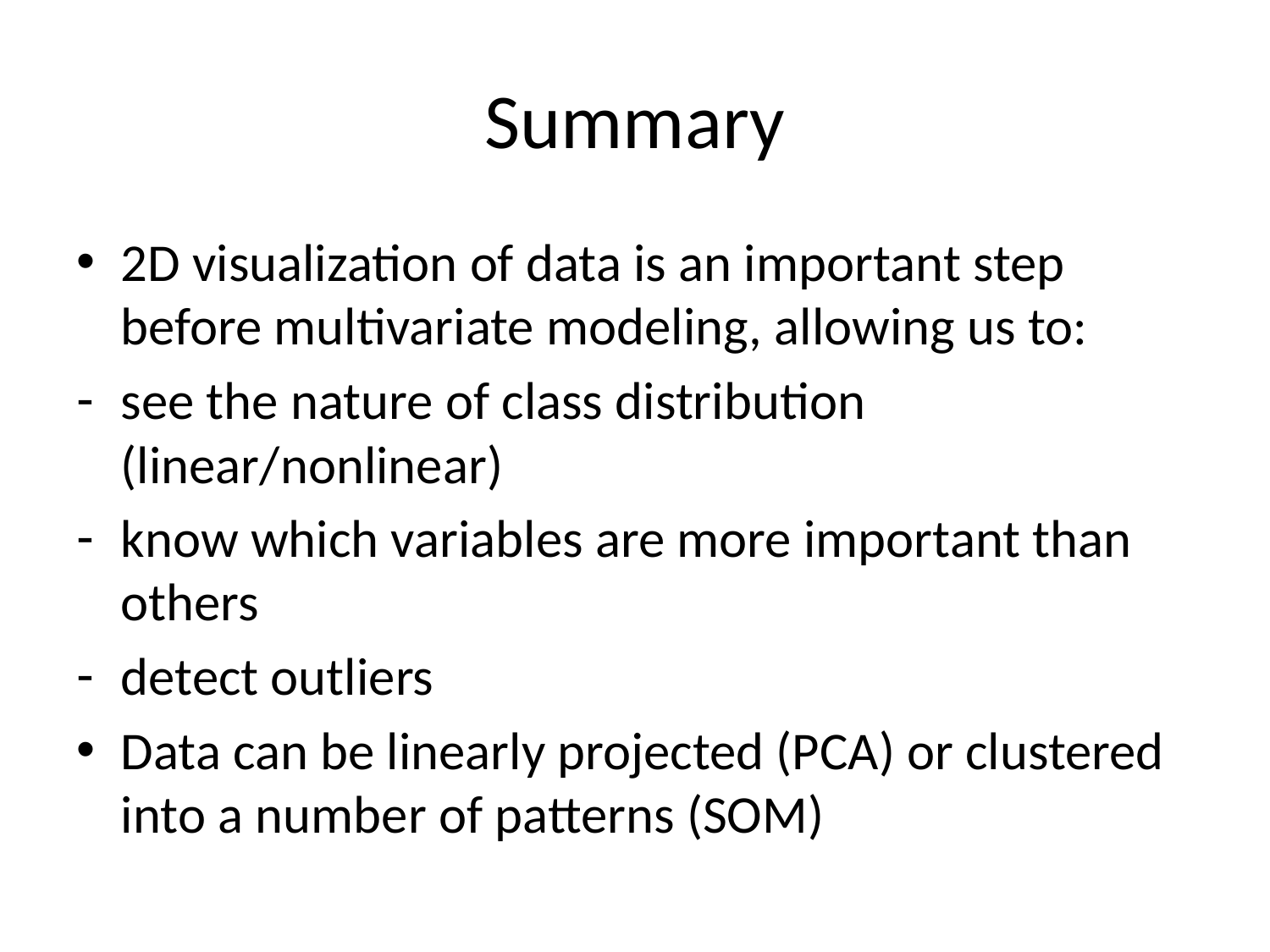

# Summary
2D visualization of data is an important step before multivariate modeling, allowing us to:
see the nature of class distribution (linear/nonlinear)
know which variables are more important than others
detect outliers
Data can be linearly projected (PCA) or clustered into a number of patterns (SOM)